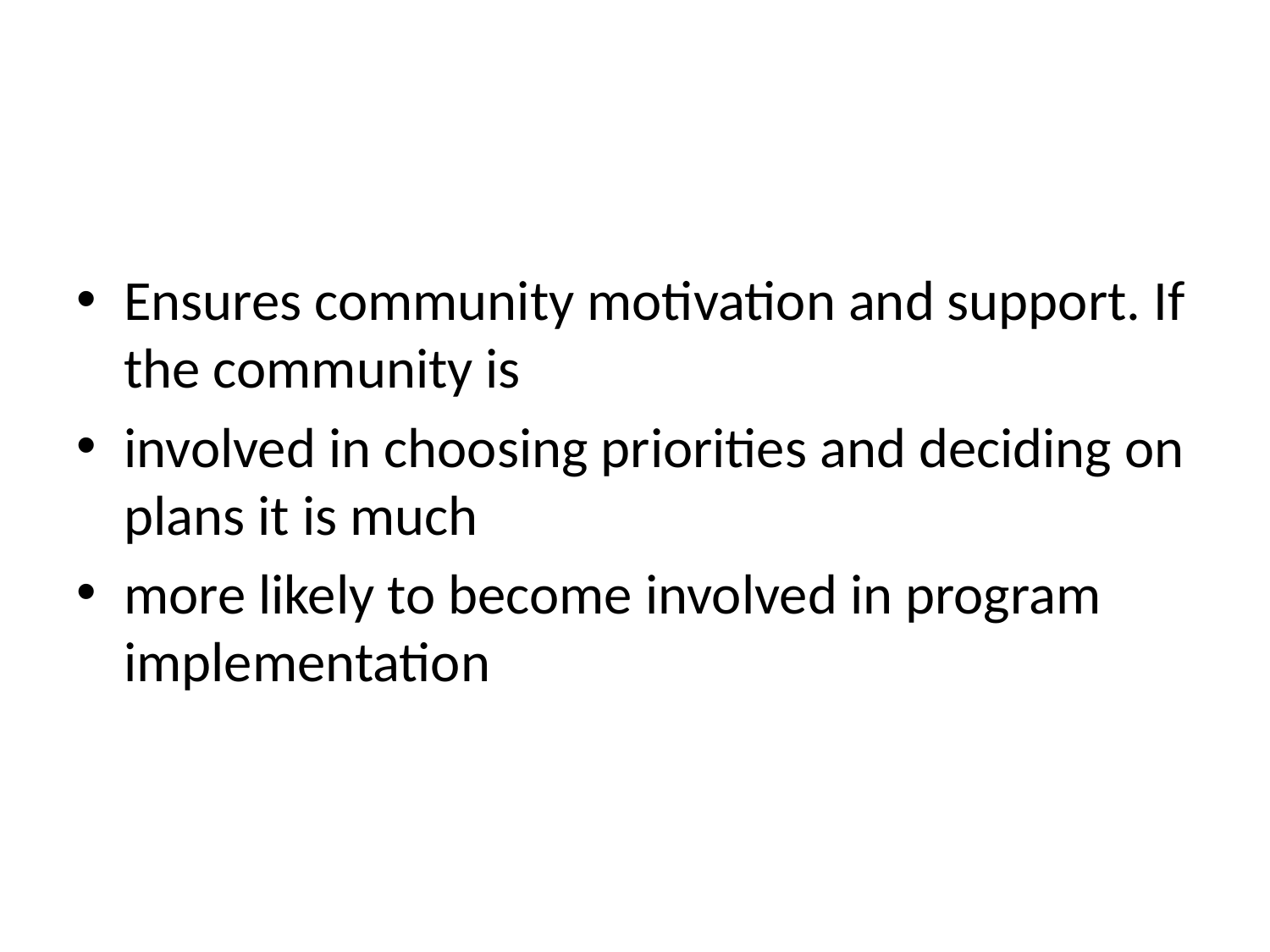

Ensures community motivation and support. If the community is
involved in choosing priorities and deciding on plans it is much
more likely to become involved in program implementation